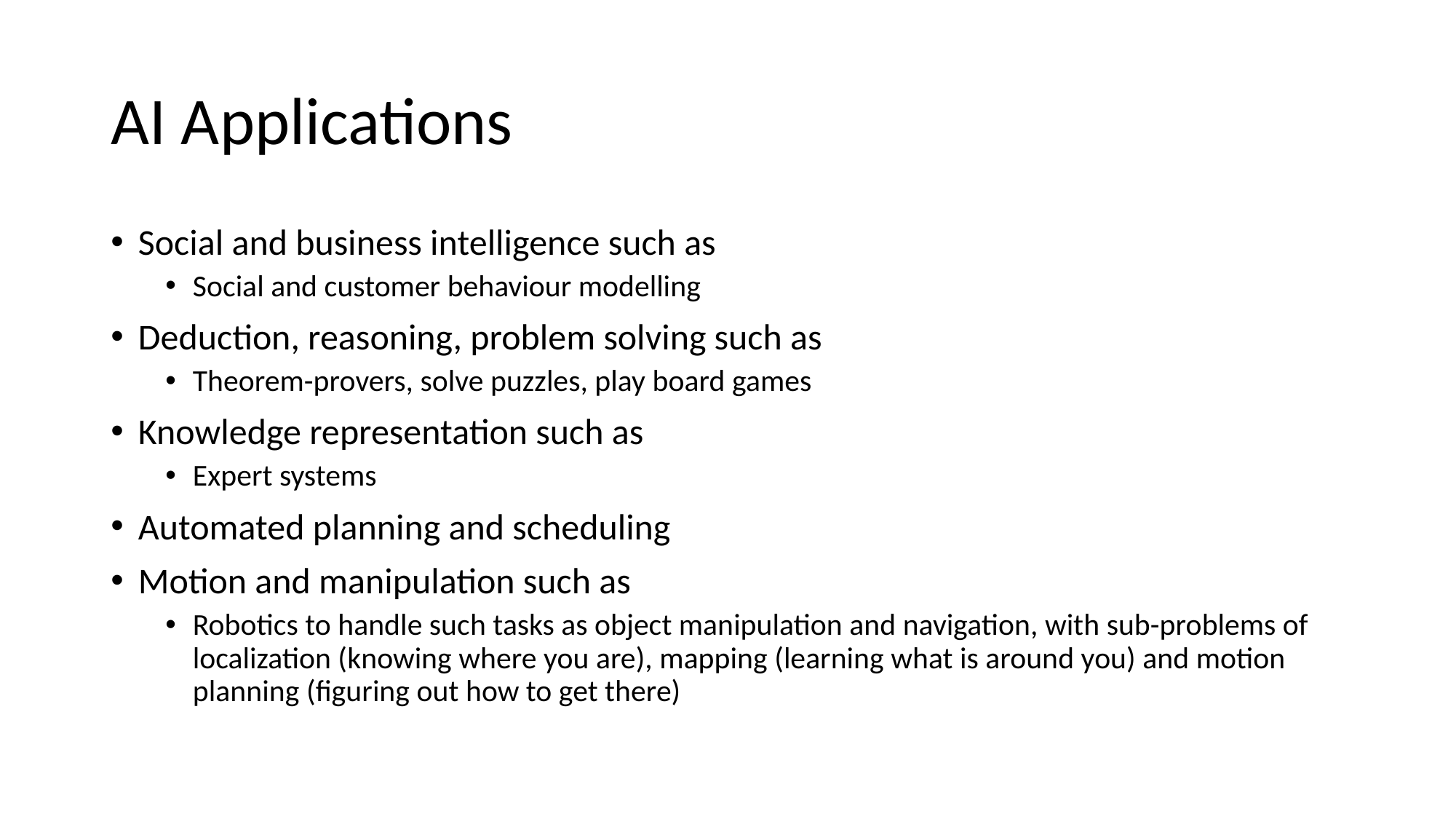

# AI Applications
Social and business intelligence such as
Social and customer behaviour modelling
Deduction, reasoning, problem solving such as
Theorem-provers, solve puzzles, play board games
Knowledge representation such as
Expert systems
Automated planning and scheduling
Motion and manipulation such as
Robotics to handle such tasks as object manipulation and navigation, with sub-problems of localization (knowing where you are), mapping (learning what is around you) and motion planning (figuring out how to get there)